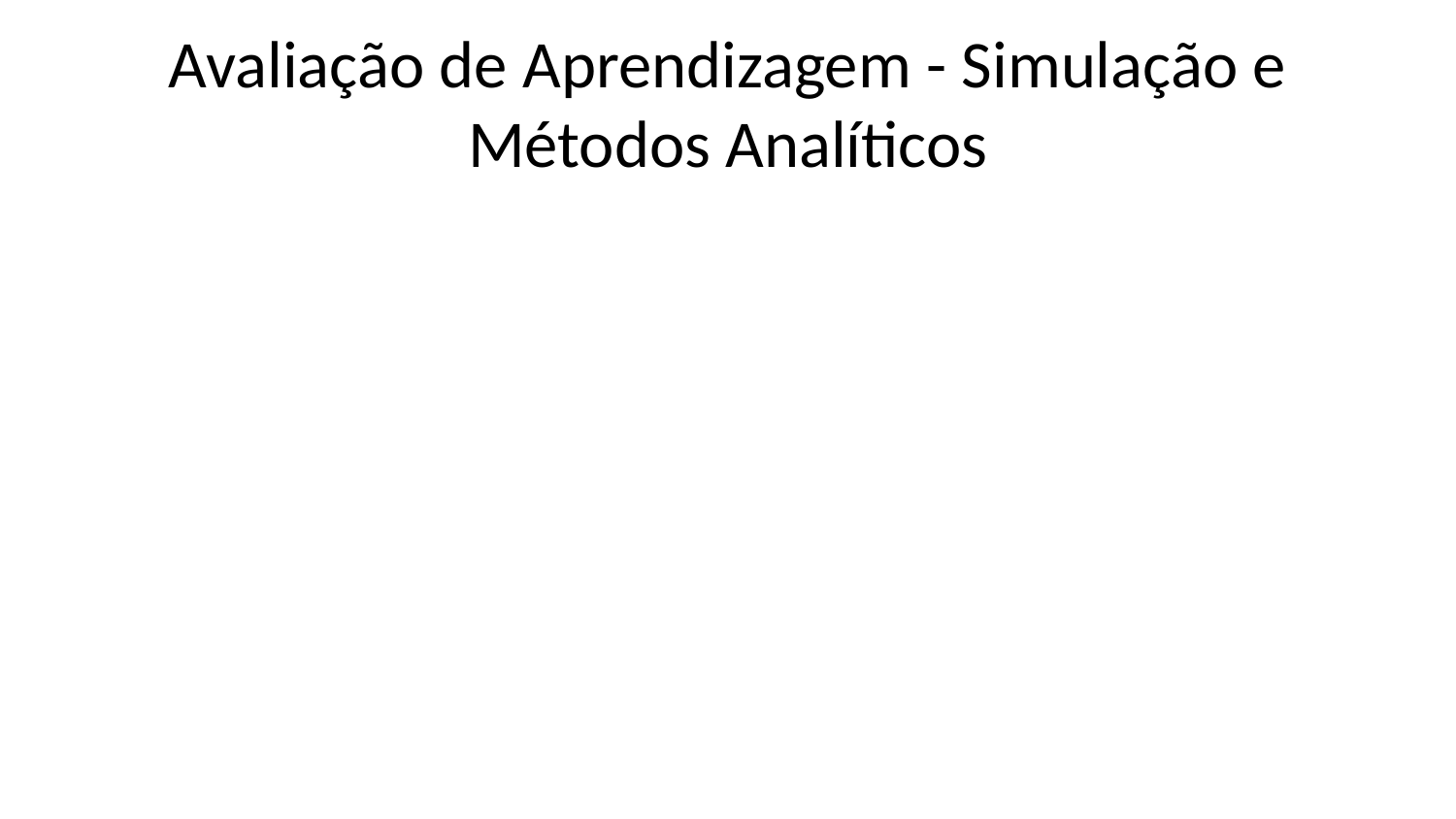

# Avaliação de Aprendizagem - Simulação e Métodos Analíticos